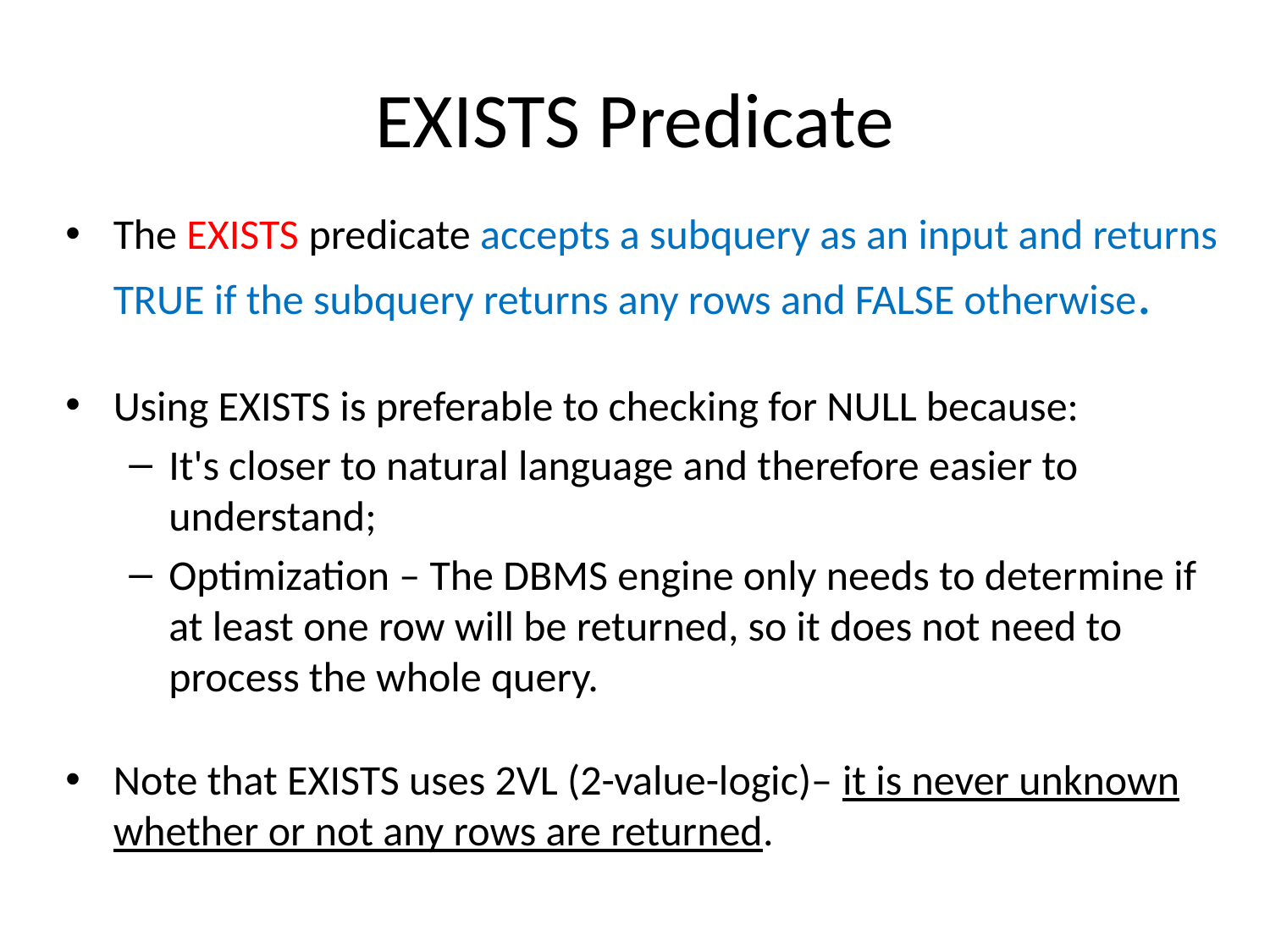

# EXISTS Predicate
The EXISTS predicate accepts a subquery as an input and returns TRUE if the subquery returns any rows and FALSE otherwise.

Using EXISTS is preferable to checking for NULL because:
It's closer to natural language and therefore easier to understand;
Optimization – The DBMS engine only needs to determine if at least one row will be returned, so it does not need to process the whole query.

Note that EXISTS uses 2VL (2-value-logic)– it is never unknown whether or not any rows are returned.